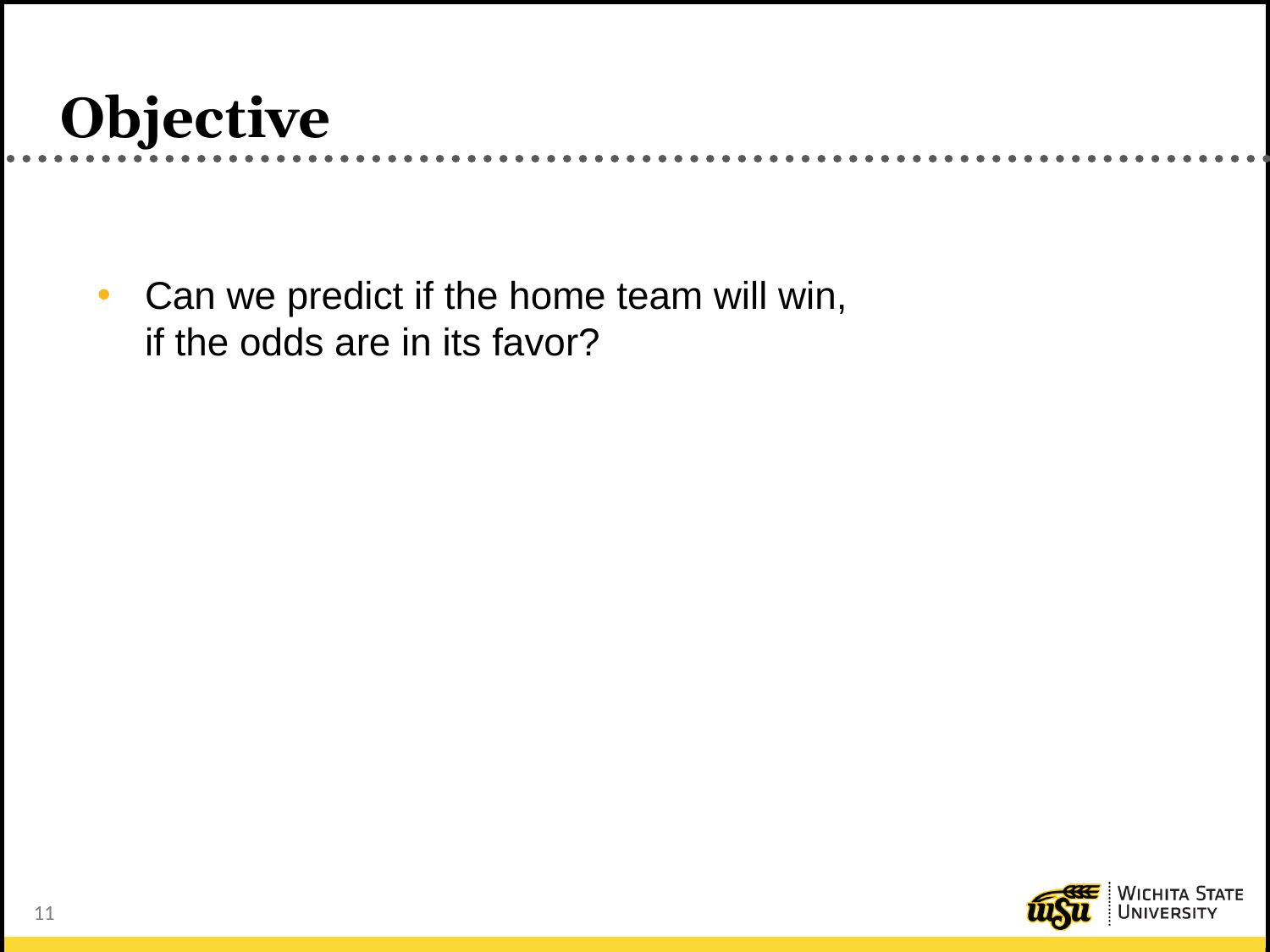

# Objective
Can we predict if the home team will win,
if the odds are in its favor?